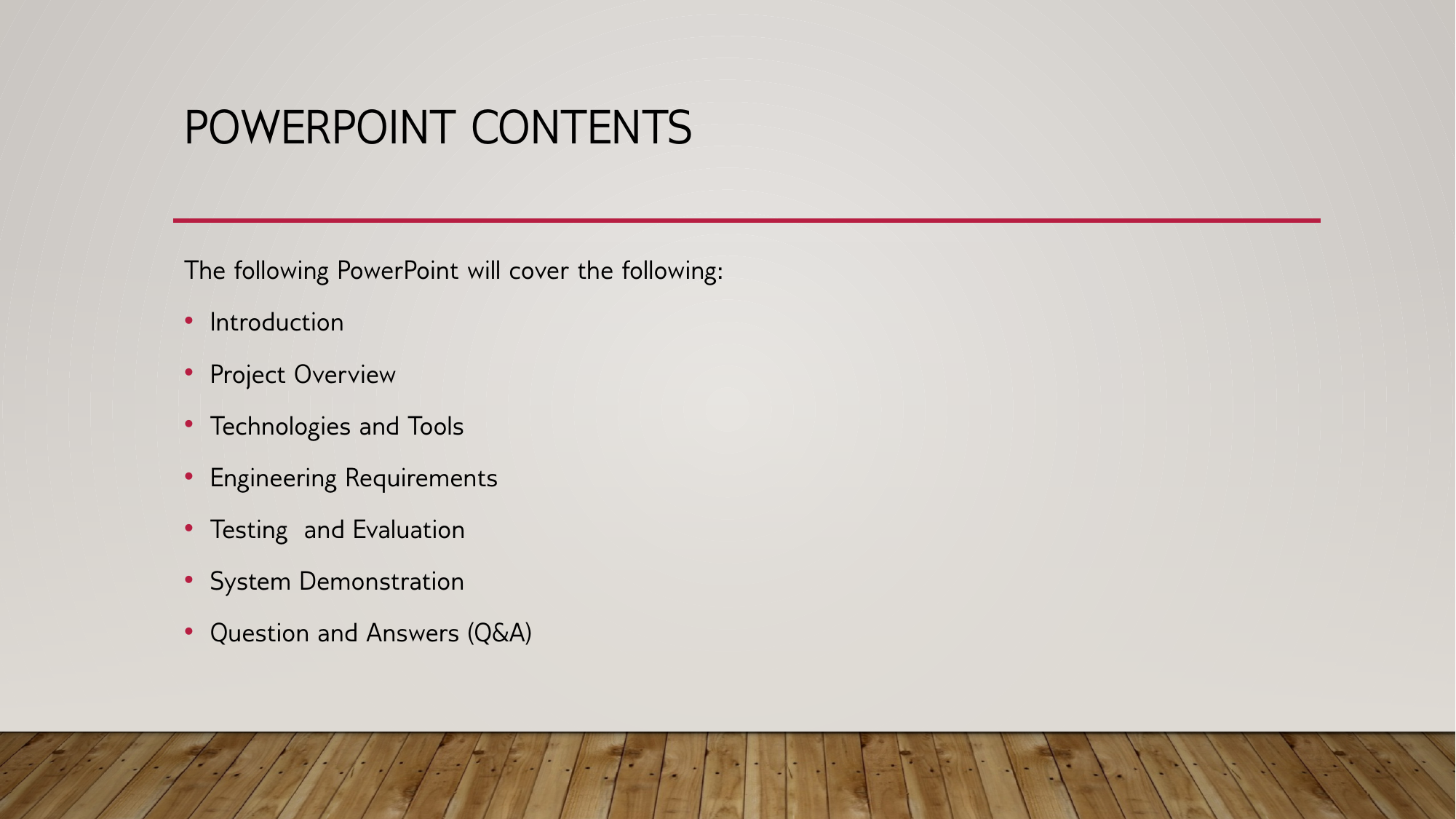

# PowerPoint Contents
The following PowerPoint will cover the following:
Introduction
Project Overview
Technologies and Tools
Engineering Requirements
Testing  and Evaluation
System Demonstration
Question and Answers (Q&A)